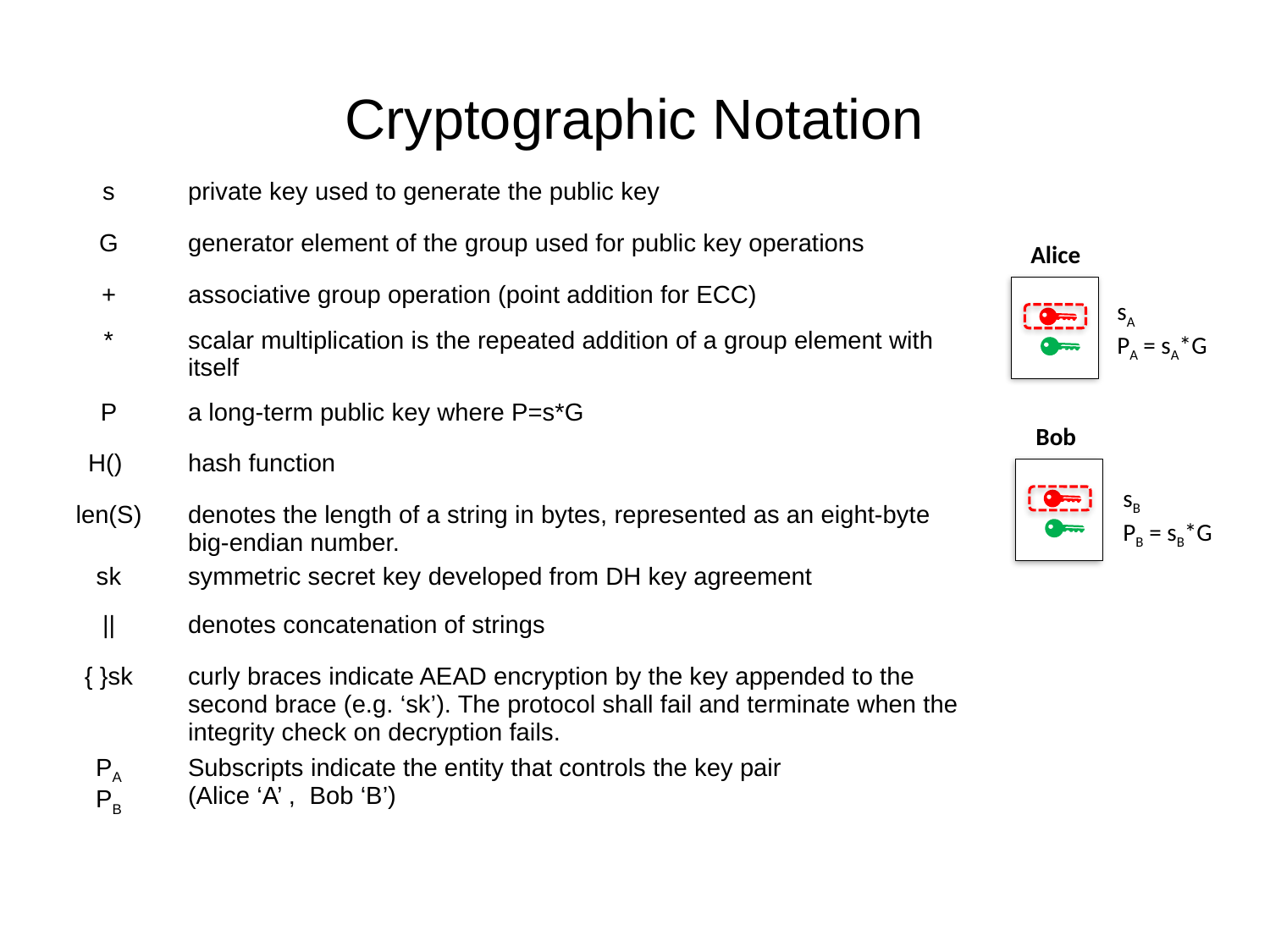

# Cryptographic Notation
| s | private key used to generate the public key |
| --- | --- |
| G | generator element of the group used for public key operations |
| + | associative group operation (point addition for ECC) |
| \* | scalar multiplication is the repeated addition of a group element with itself |
| P | a long-term public key where P=s\*G |
| H() | hash function |
| len(S) | denotes the length of a string in bytes, represented as an eight-byte big-endian number. |
| sk | symmetric secret key developed from DH key agreement |
| || | denotes concatenation of strings |
| { }sk | curly braces indicate AEAD encryption by the key appended to the second brace (e.g. ‘sk’). The protocol shall fail and terminate when the integrity check on decryption fails. |
| PA PB | Subscripts indicate the entity that controls the key pair (Alice ‘A’ , Bob ‘B’) |
Alice

sA
PA = sA*G

Bob

sB
PB = sB*G